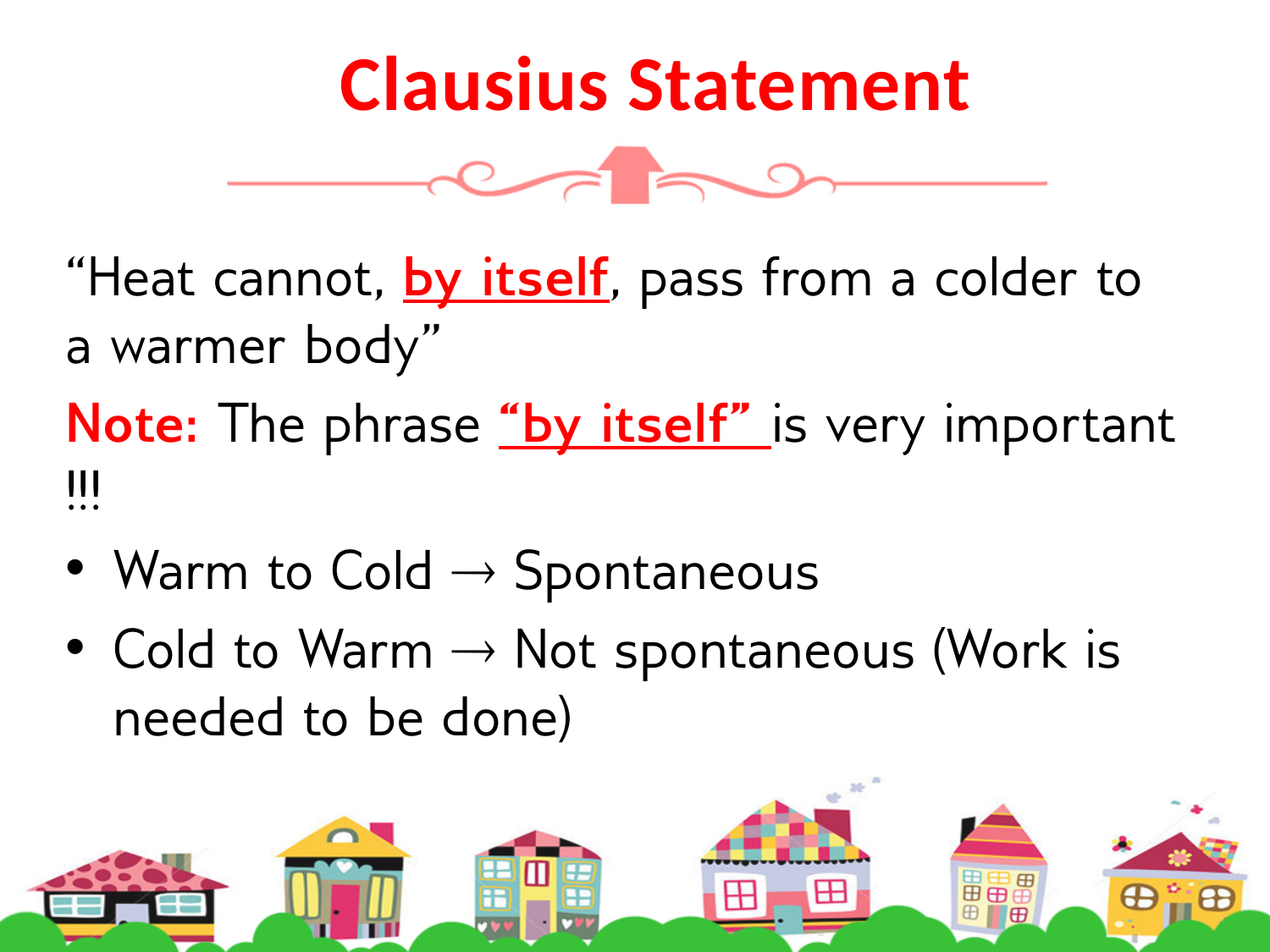

# Clausius Statement
“Heat cannot, by itself, pass from a colder to a warmer body”
Note: The phrase “by itself” is very important !!!
Warm to Cold → Spontaneous
Cold to Warm → Not spontaneous (Work is needed to be done)